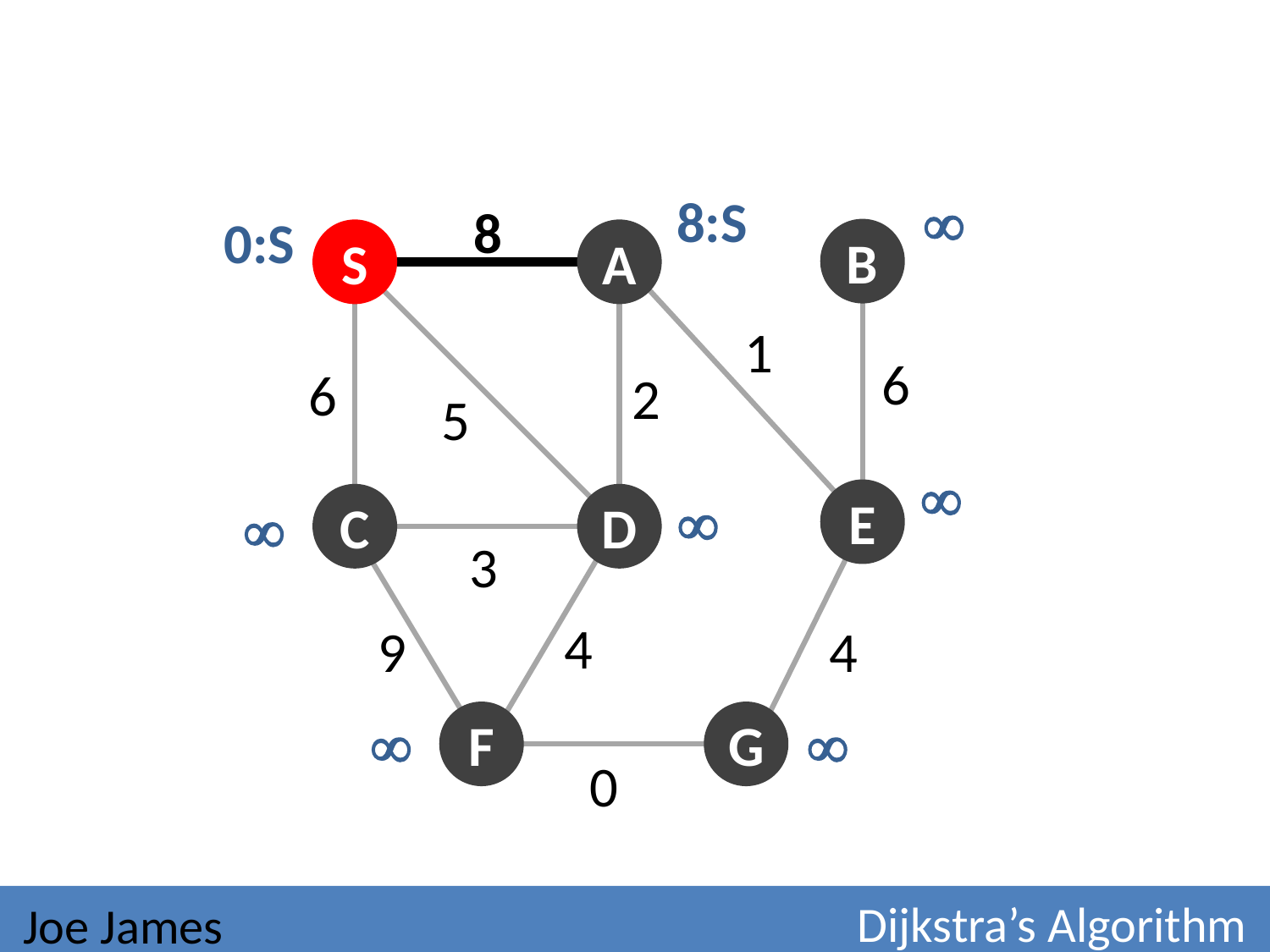

8:S
∞
8
0:S
B
S
A
E
C
D
F
G
1
6
6
2
5
∞
∞
∞
3
4
9
4
∞
∞
0